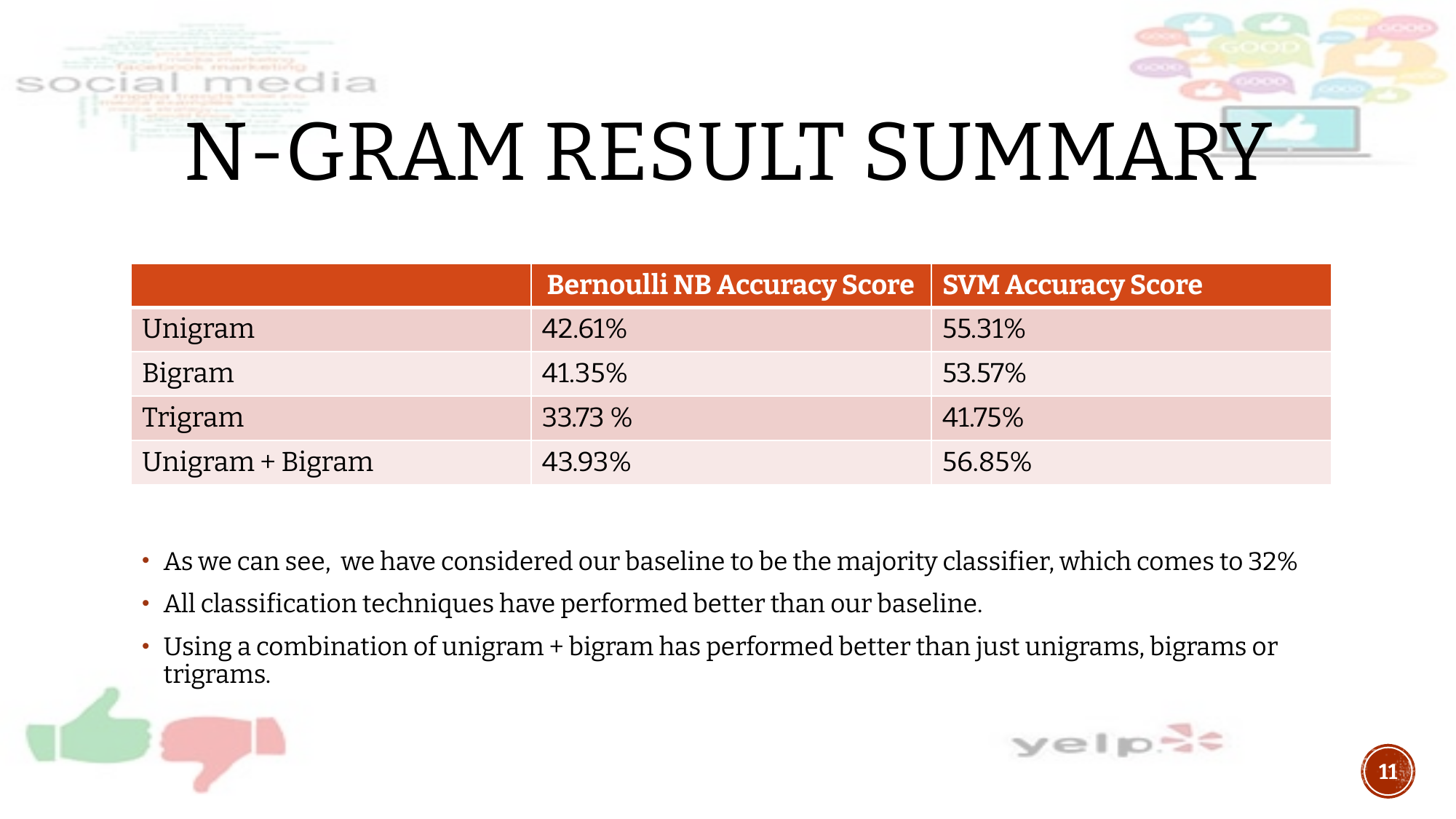

# N-gram Result Summary
|  | Bernoulli NB Accuracy Score | SVM Accuracy Score |
| --- | --- | --- |
| Unigram | 42.61% | 55.31% |
| Bigram | 41.35% | 53.57% |
| Trigram | 33.73 % | 41.75% |
| Unigram + Bigram | 43.93% | 56.85% |

As we can see,  we have considered our baseline to be the majority classifier, which comes to 32%
All classification techniques have performed better than our baseline.
Using a combination of unigram + bigram has performed better than just unigrams, bigrams or trigrams.
11